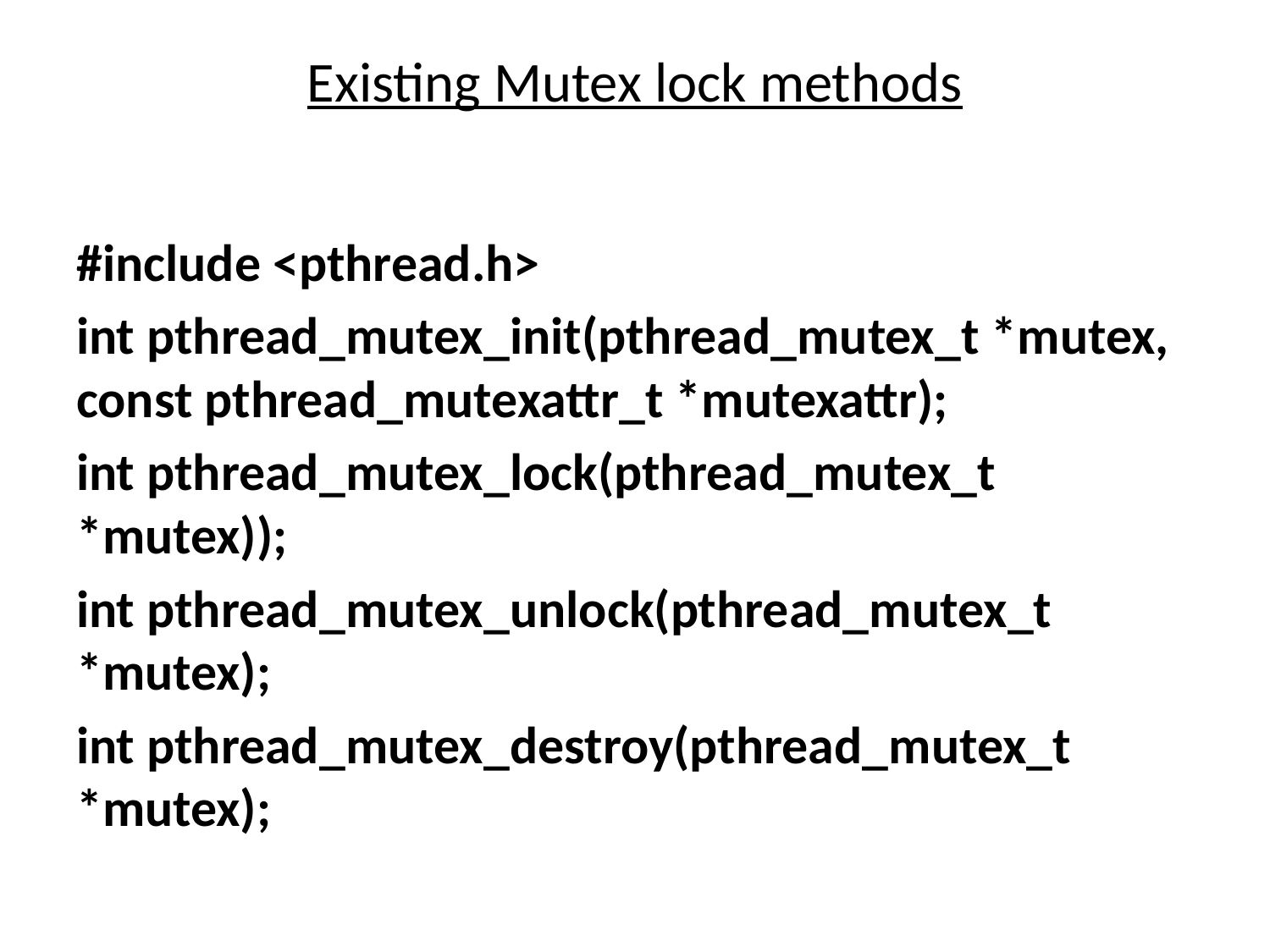

# Existing Mutex lock methods
#include <pthread.h>
int pthread_mutex_init(pthread_mutex_t *mutex, const pthread_mutexattr_t *mutexattr);
int pthread_mutex_lock(pthread_mutex_t *mutex));
int pthread_mutex_unlock(pthread_mutex_t *mutex);
int pthread_mutex_destroy(pthread_mutex_t *mutex);